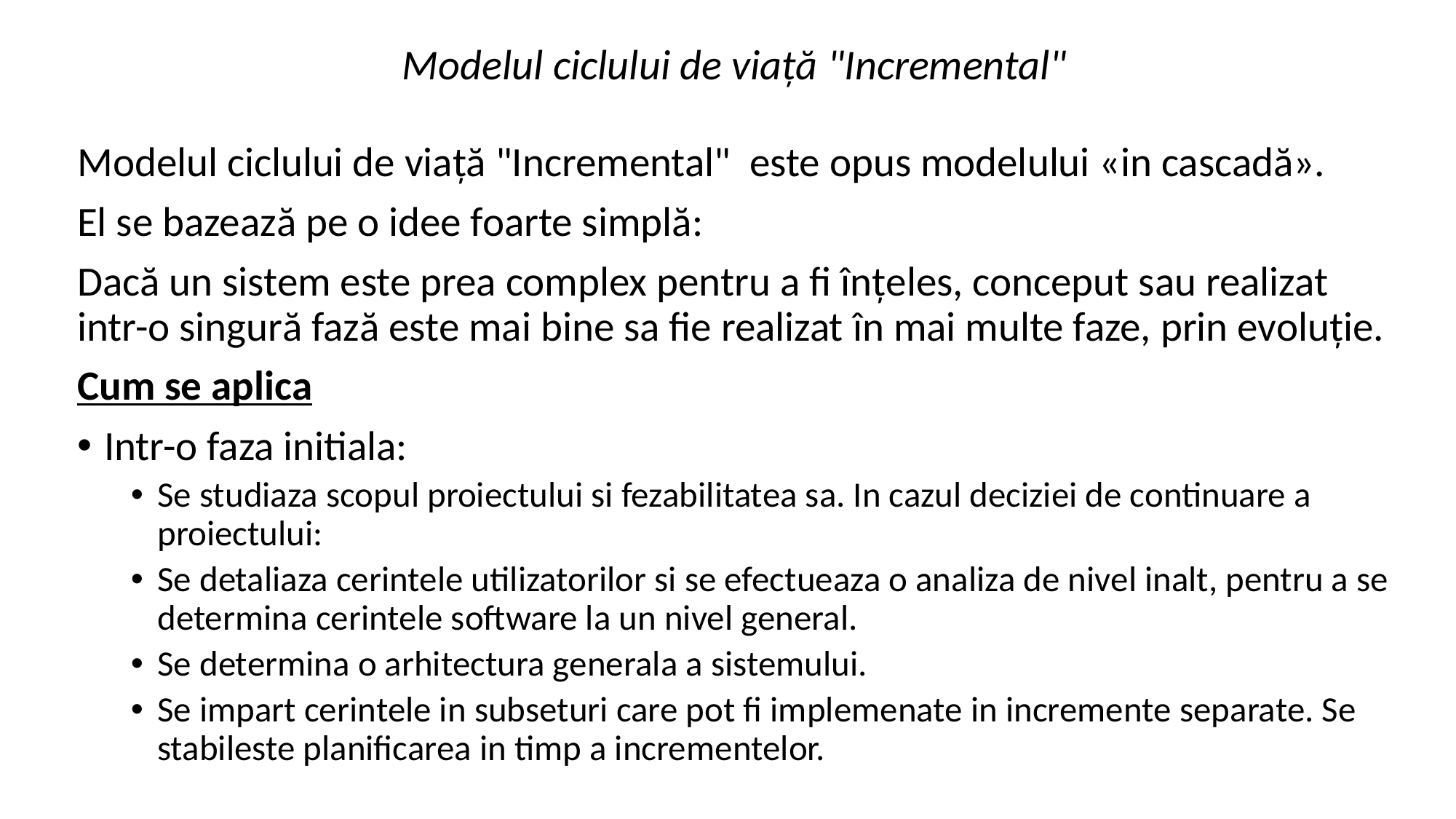

# Modelul ciclului de viață "Incremental"
Modelul ciclului de viață "Incremental"  este opus modelului «in cascadă».
El se bazează pe o idee foarte simplă:
Dacă un sistem este prea complex pentru a fi înțeles, conceput sau realizat intr-o singură fază este mai bine sa fie realizat în mai multe faze, prin evoluție.
Cum se aplica
Intr-o faza initiala:
Se studiaza scopul proiectului si fezabilitatea sa. In cazul deciziei de continuare a proiectului:
Se detaliaza cerintele utilizatorilor si se efectueaza o analiza de nivel inalt, pentru a se determina cerintele software la un nivel general.
Se determina o arhitectura generala a sistemului.
Se impart cerintele in subseturi care pot fi implemenate in incremente separate. Se stabileste planificarea in timp a incrementelor.